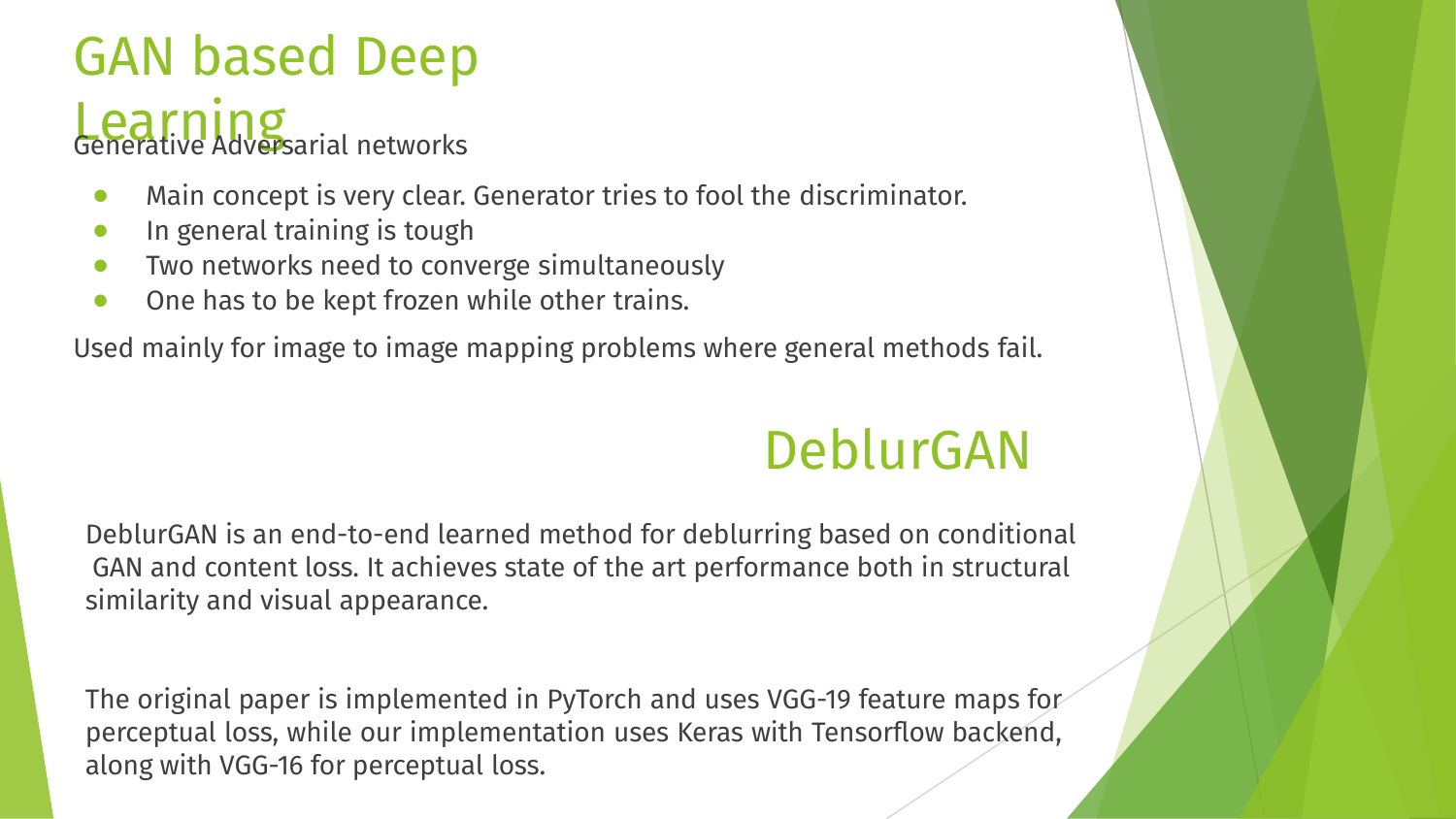

# GAN based Deep Learning
Generative Adversarial networks
Main concept is very clear. Generator tries to fool the discriminator.
In general training is tough
Two networks need to converge simultaneously
One has to be kept frozen while other trains.
Used mainly for image to image mapping problems where general methods fail.

DeblurGAN
DeblurGAN is an end-to-end learned method for deblurring based on conditional  GAN and content loss. It achieves state of the art performance both in structural  similarity and visual appearance.

The original paper is implemented in PyTorch and uses VGG-19 feature maps for  perceptual loss, while our implementation uses Keras with Tensorflow backend,  along with VGG-16 for perceptual loss.